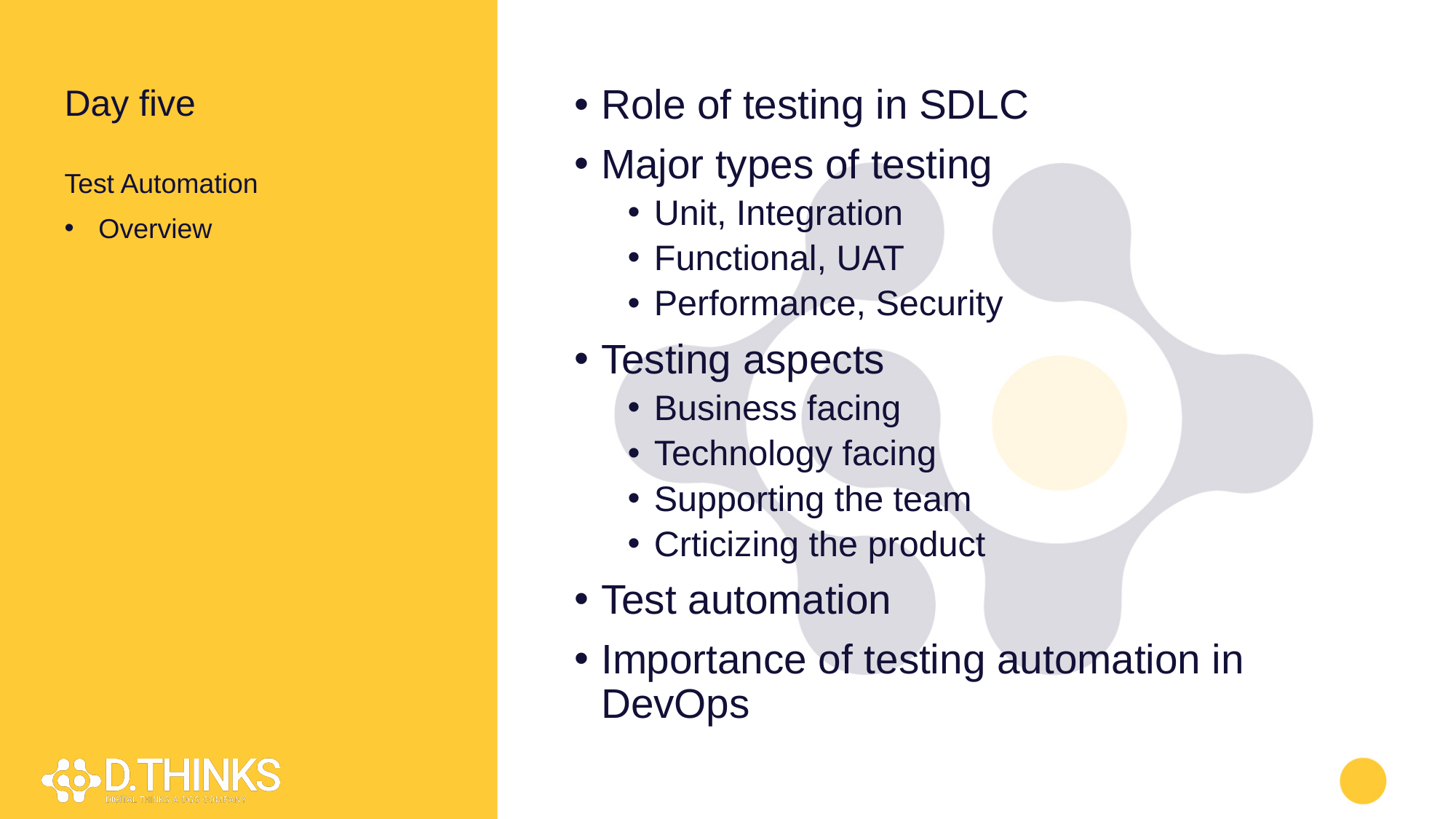

# Day five
Role of testing in SDLC
Major types of testing
Unit, Integration
Functional, UAT
Performance, Security
Testing aspects
Business facing
Technology facing
Supporting the team
Crticizing the product
Test automation
Importance of testing automation in DevOps
Test Automation
Overview
4